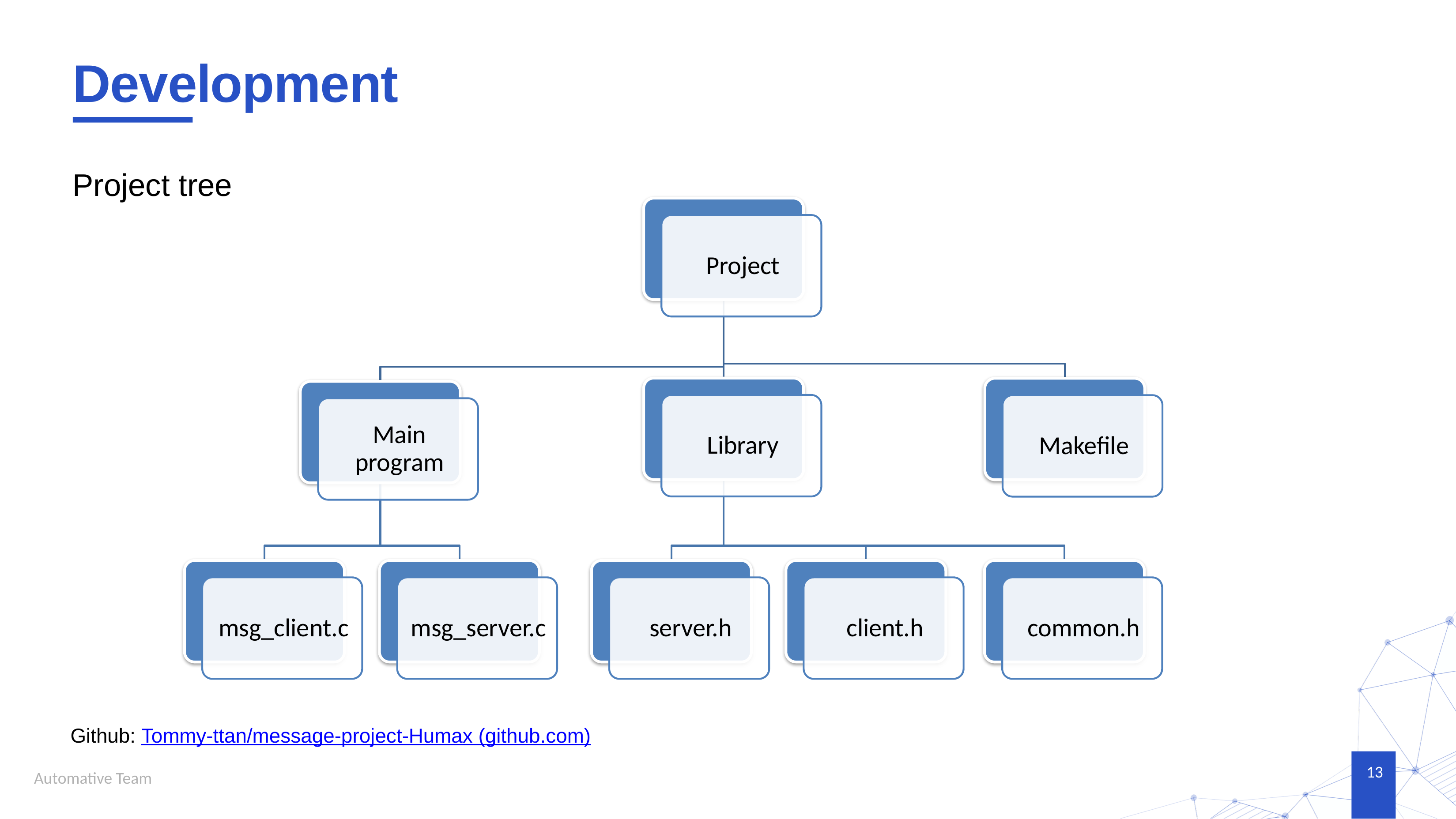

# Development
Project tree
Project
Main program
msg_client.c
msg_server.c
Library
server.h
client.h
common.h
Makefile
Github: Tommy-ttan/message-project-Humax (github.com)
13
Automative Team